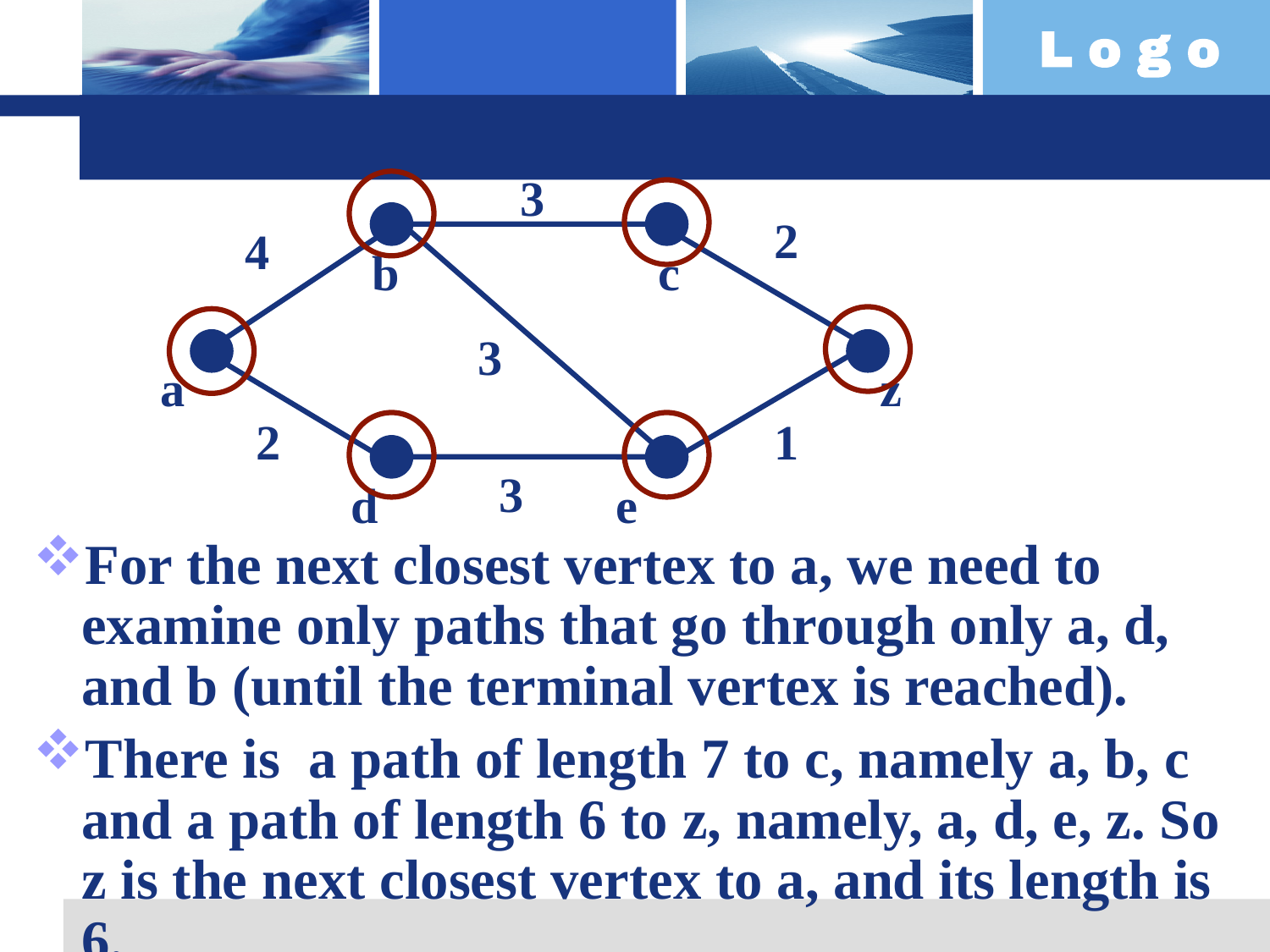

3

2
4

b
c

3

a

z

2
1

3
d
e
For the next closest vertex to a, we need to examine only paths that go through only a, d, and b (until the terminal vertex is reached).
There is  a path of length 7 to c, namely a, b, c and a path of length 6 to z, namely, a, d, e, z. So z is the next closest vertex to a, and its length is 6.